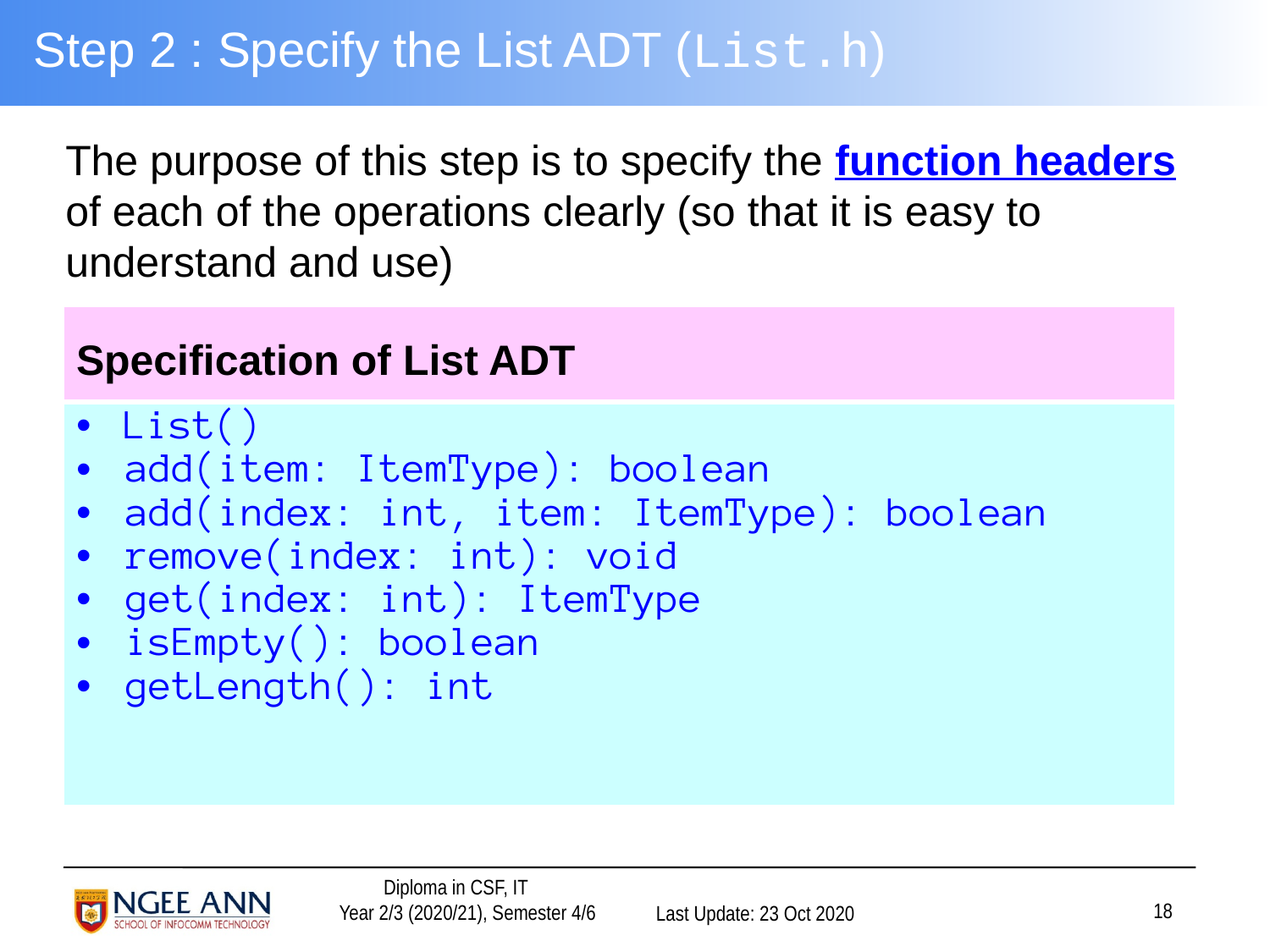

# Step 2 : Specify the List ADT (List.h)
The purpose of this step is to specify the function headers of each of the operations clearly (so that it is easy to understand and use)
| Specification of List ADT |
| --- |
| List() add(item: ItemType): boolean add(index: int, item: ItemType): boolean remove(index: int): void get(index: int): ItemType isEmpty(): boolean getLength(): int |